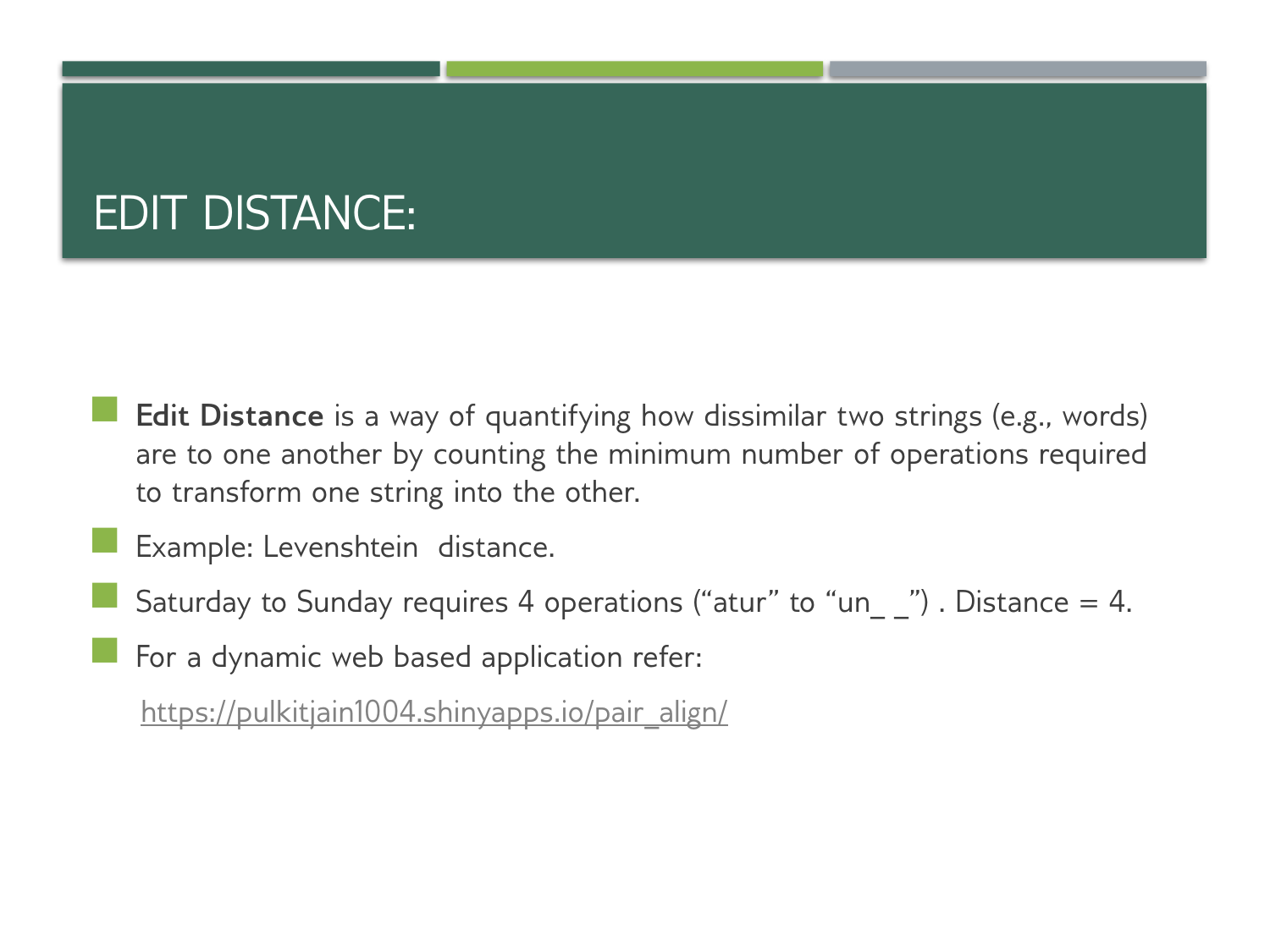

# Edit distance:
Edit Distance is a way of quantifying how dissimilar two strings (e.g., words) are to one another by counting the minimum number of operations required to transform one string into the other.
Example: Levenshtein  distance.
Saturday to Sunday requires 4 operations (“atur” to “un_ _”) . Distance = 4.
For a dynamic web based application refer:
https://pulkitjain1004.shinyapps.io/pair_align/